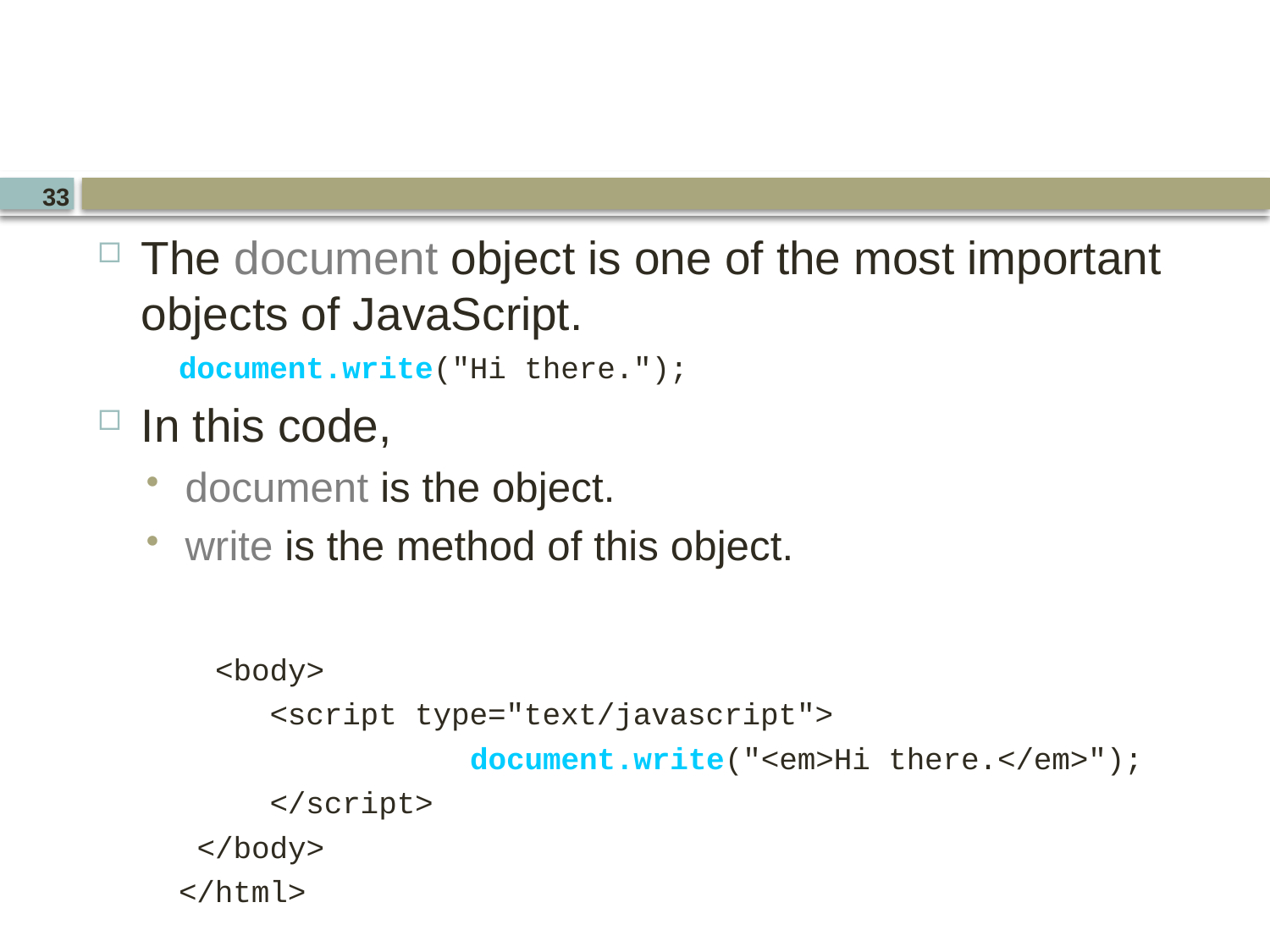

#
33
The document object is one of the most important objects of JavaScript.
document.write("Hi there.");
In this code,
document is the object.
write is the method of this object.

  <body>
     <script type="text/javascript">
                document.write("<em>Hi there.</em>");
     </script>
 </body>
</html>